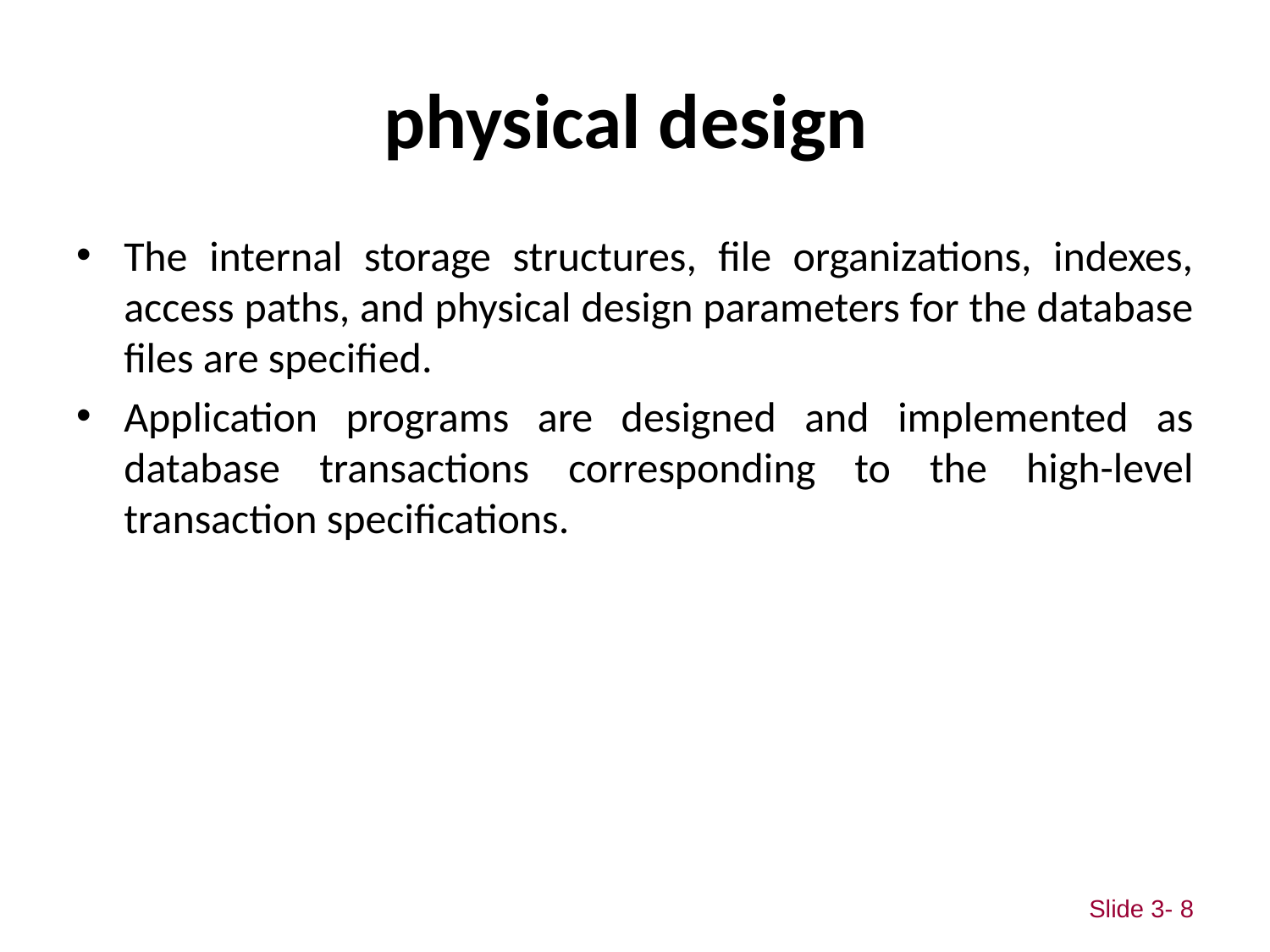

# physical design
The internal storage structures, file organizations, indexes, access paths, and physical design parameters for the database files are specified.
Application programs are designed and implemented as database transactions corresponding to the high-level transaction specifications.
Slide 3- 8